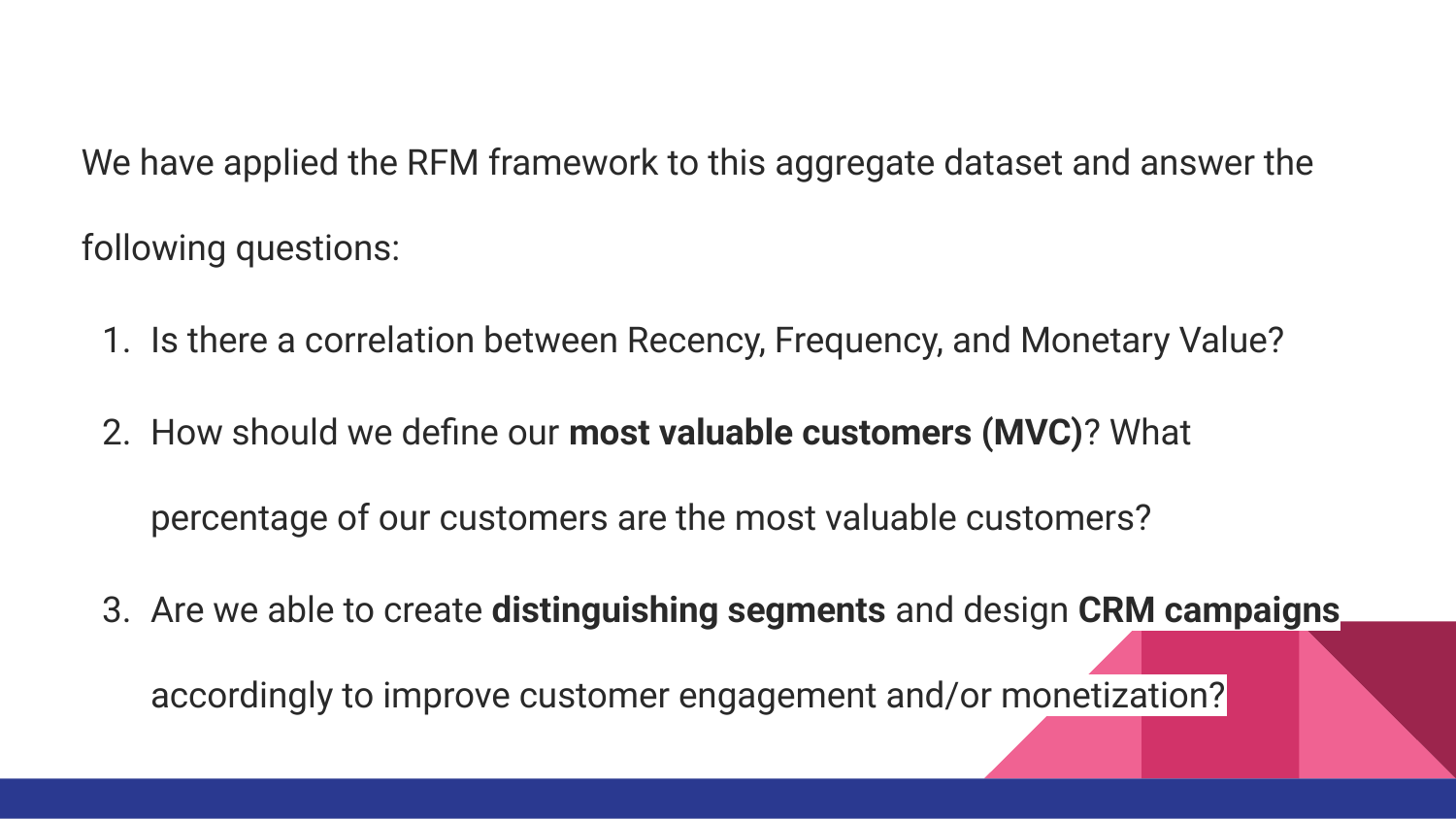

We have applied the RFM framework to this aggregate dataset and answer the following questions:
Is there a correlation between Recency, Frequency, and Monetary Value?
How should we define our most valuable customers (MVC)? What percentage of our customers are the most valuable customers?
Are we able to create distinguishing segments and design CRM campaigns accordingly to improve customer engagement and/or monetization?